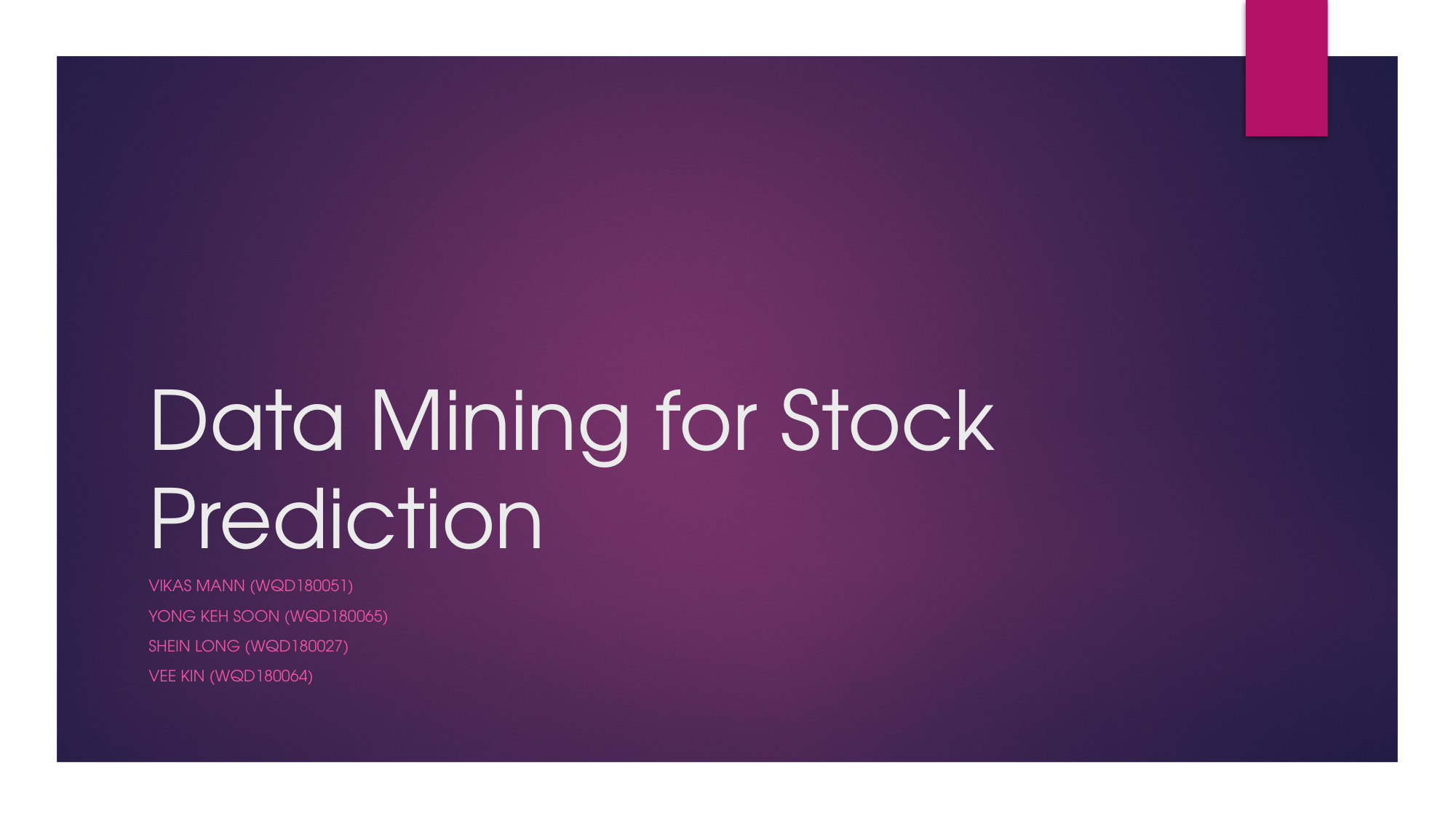

# Data Mining for Stock Prediction
Vikas Mann (WQD180051)
Yong Keh Soon (WQD180065)
Shein Long (WQD180027)
Vee KIN (WQD180064)